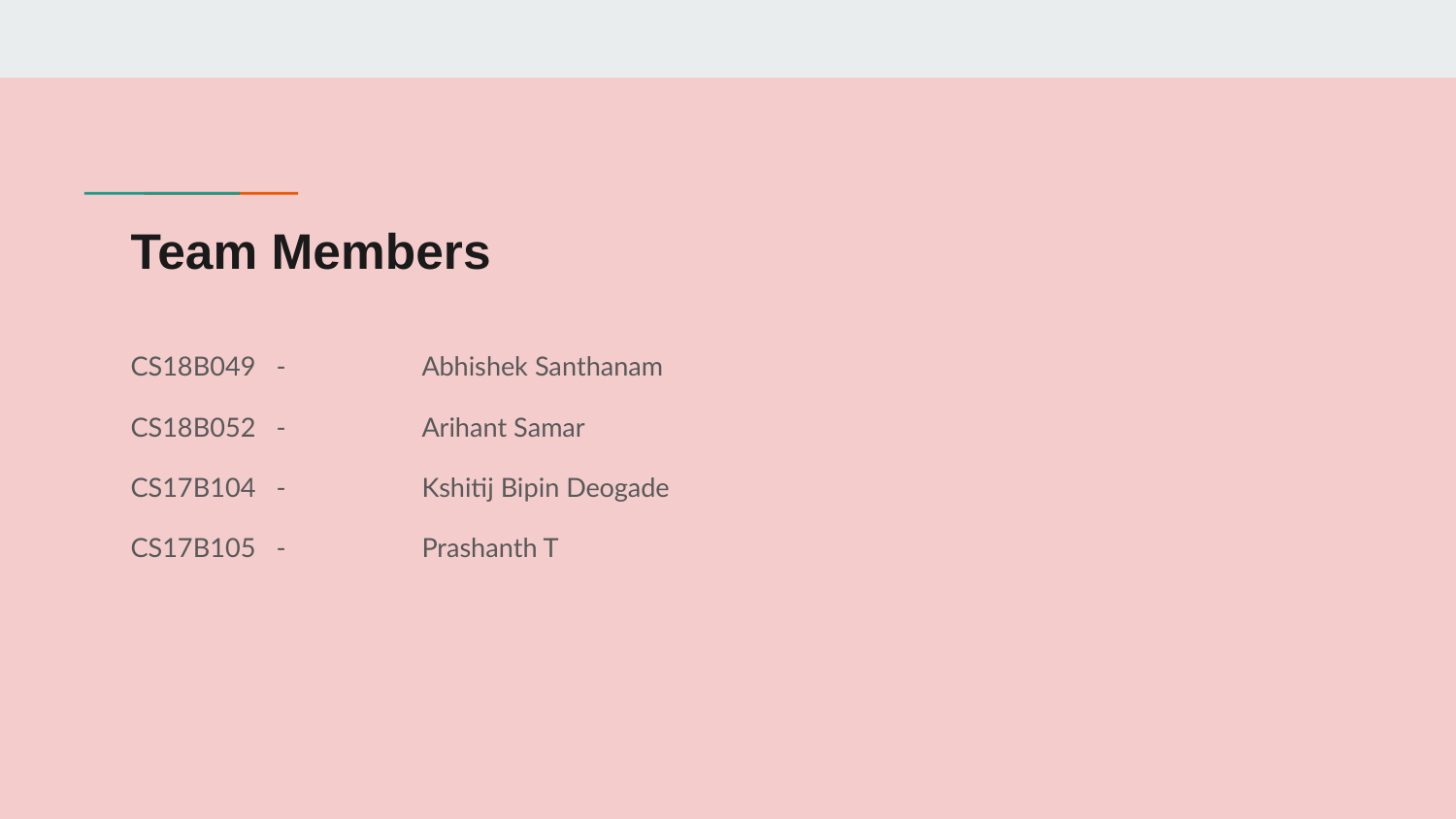

# Team Members
CS18B049	-	Abhishek Santhanam
CS18B052	-	Arihant Samar
CS17B104	-	Kshitij Bipin Deogade
CS17B105	-	Prashanth T